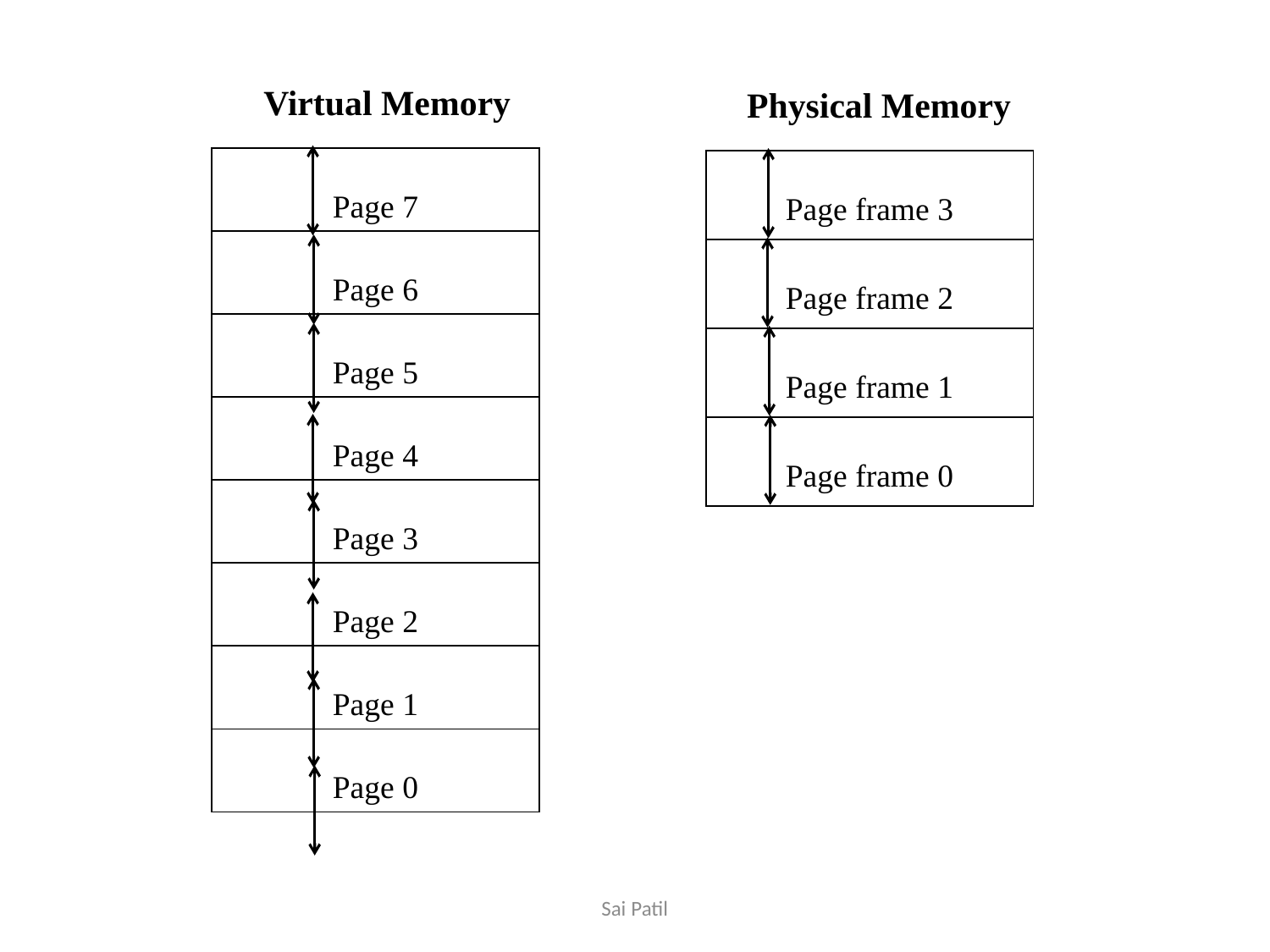

Virtual Memory
Physical Memory
| Page 7 |
| --- |
| Page 6 |
| Page 5 |
| Page 4 |
| Page 3 |
| Page 2 |
| Page 1 |
| Page 0 |
| Page frame 3 |
| --- |
| Page frame 2 |
| Page frame 1 |
| Page frame 0 |
Sai Patil